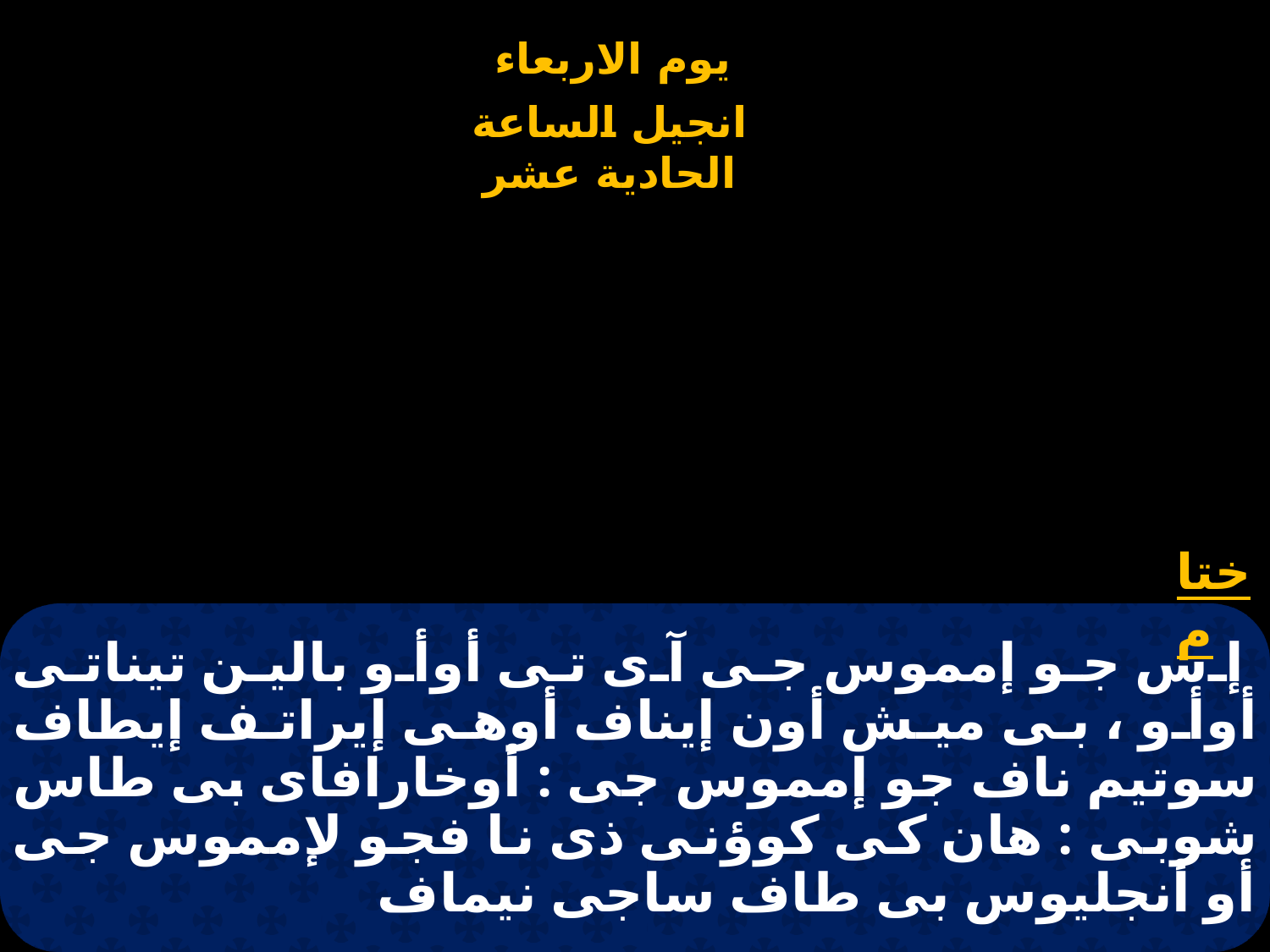

# إس جو إمموس جى آى تى أوأو بالين تيناتى أوأو ، بى ميش أون إيناف أوهى إيراتف إيطاف سوتيم ناف جو إمموس جى : أوخارافاى بى طاس شوبى : هان كى كوؤنى ذى نا فجو لإمموس جى أو أنجليوس بى طاف ساجى نيماف